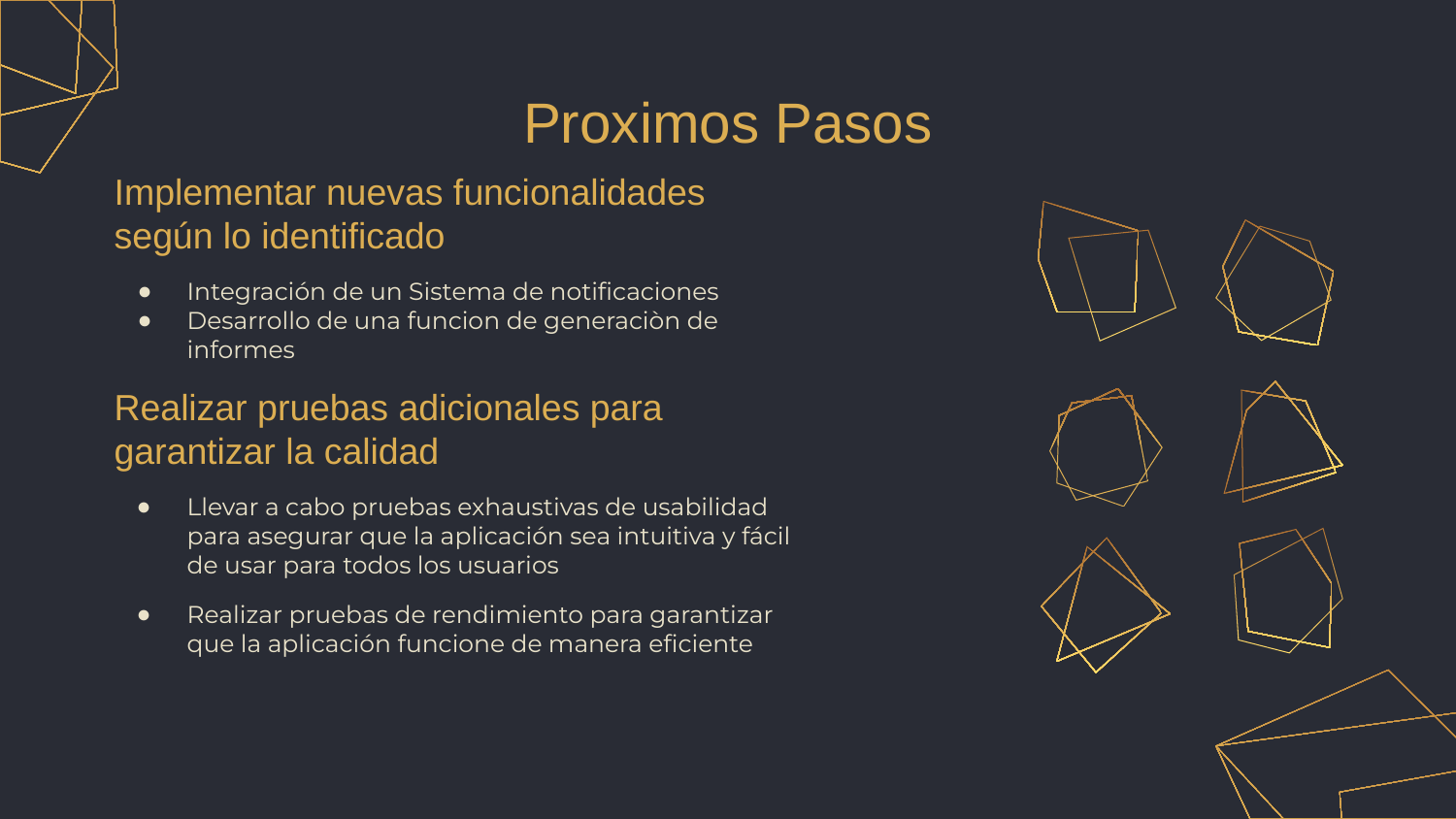

# Proximos Pasos
Implementar nuevas funcionalidades según lo identificado
Integración de un Sistema de notificaciones
Desarrollo de una funcion de generaciòn de informes
Realizar pruebas adicionales para garantizar la calidad
Llevar a cabo pruebas exhaustivas de usabilidad para asegurar que la aplicación sea intuitiva y fácil de usar para todos los usuarios
Realizar pruebas de rendimiento para garantizar que la aplicación funcione de manera eficiente